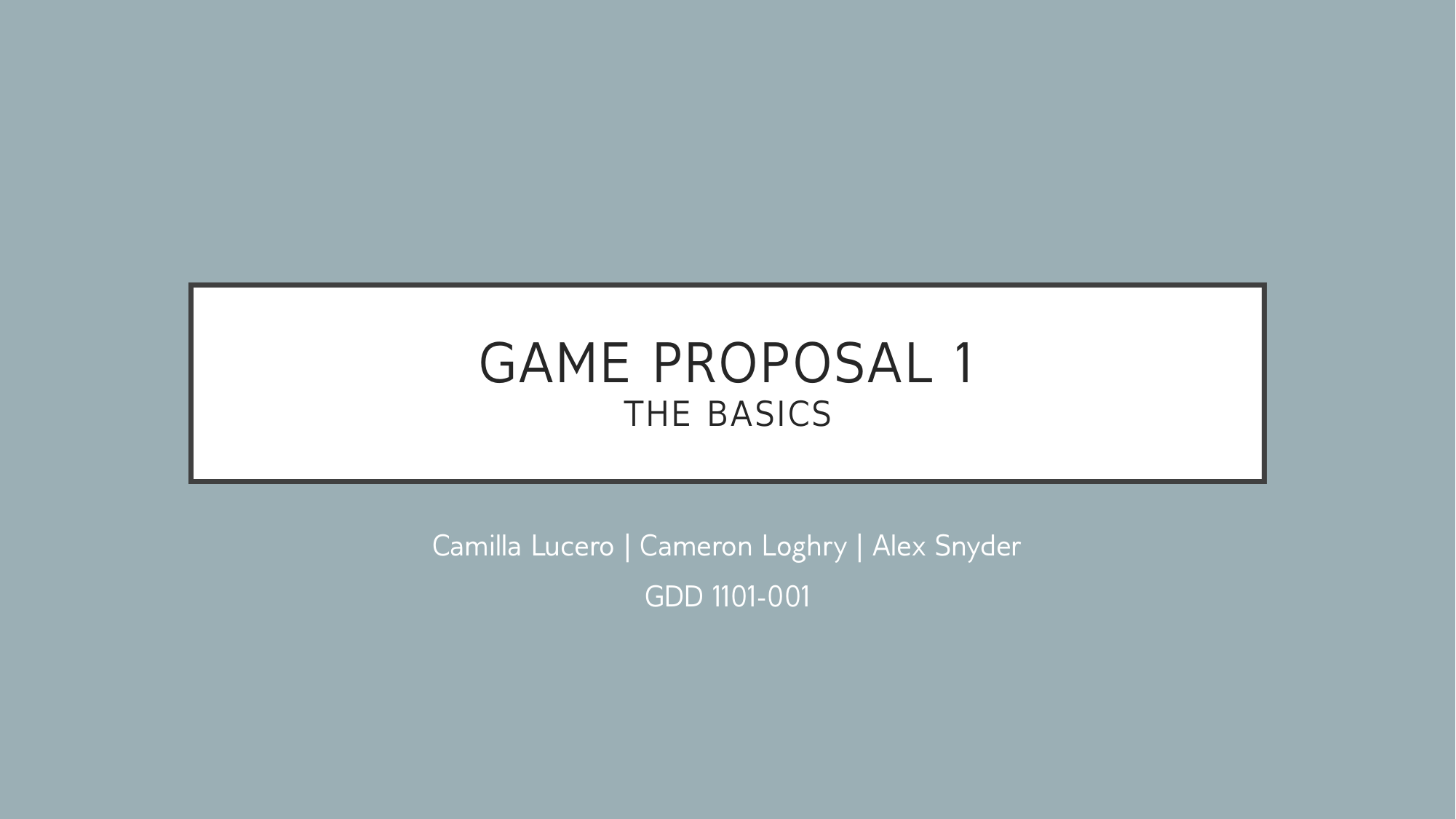

# Game Proposal 1 The Basics
Camilla Lucero | Cameron Loghry | Alex Snyder
GDD 1101-001